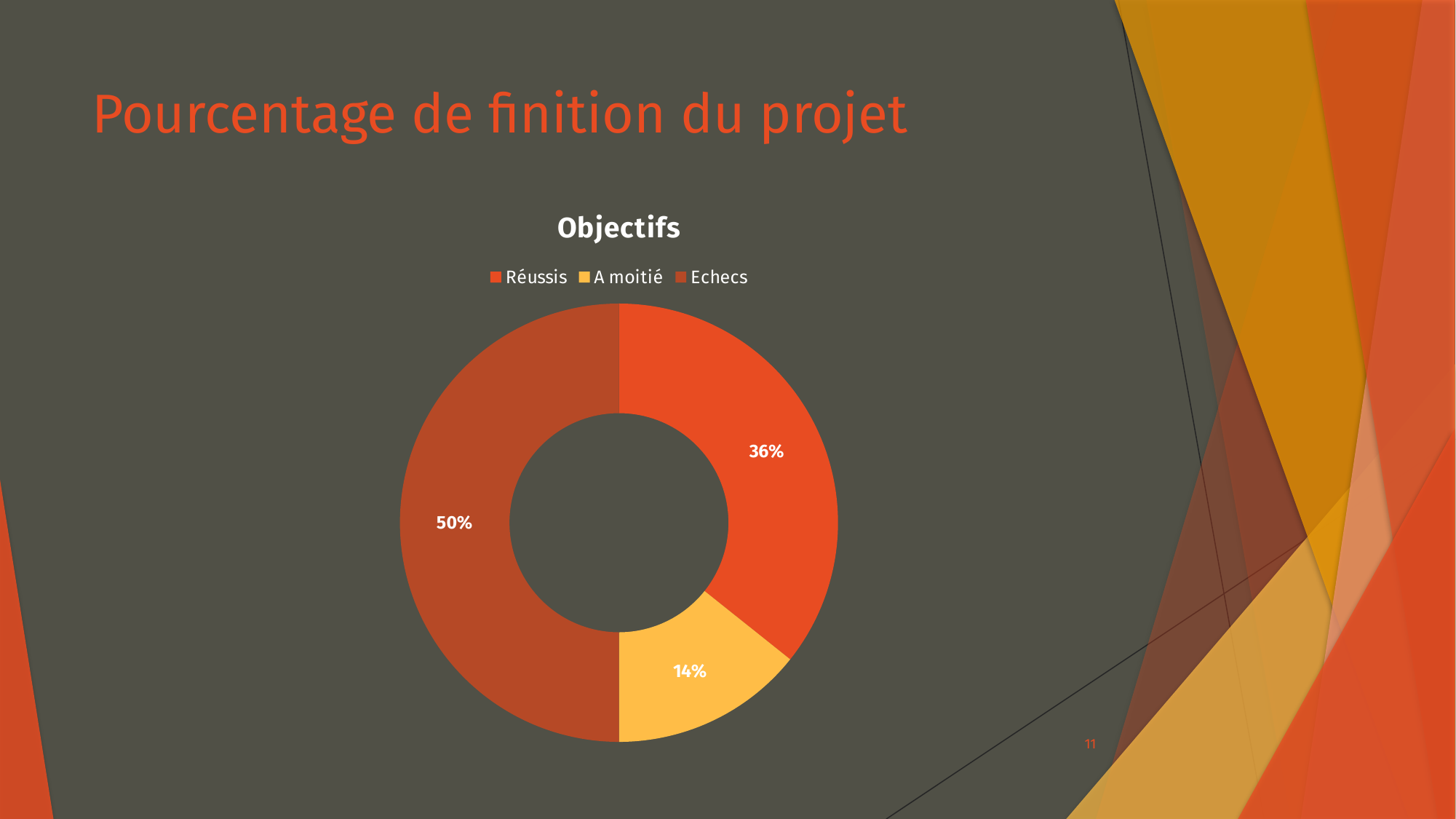

# Pourcentage de finition du projet

### Chart:

| Category | Objectifs |
|---|---|
| Réussis | 5.0 |
| A moitié | 2.0 |
| Echecs | 7.0 |
11